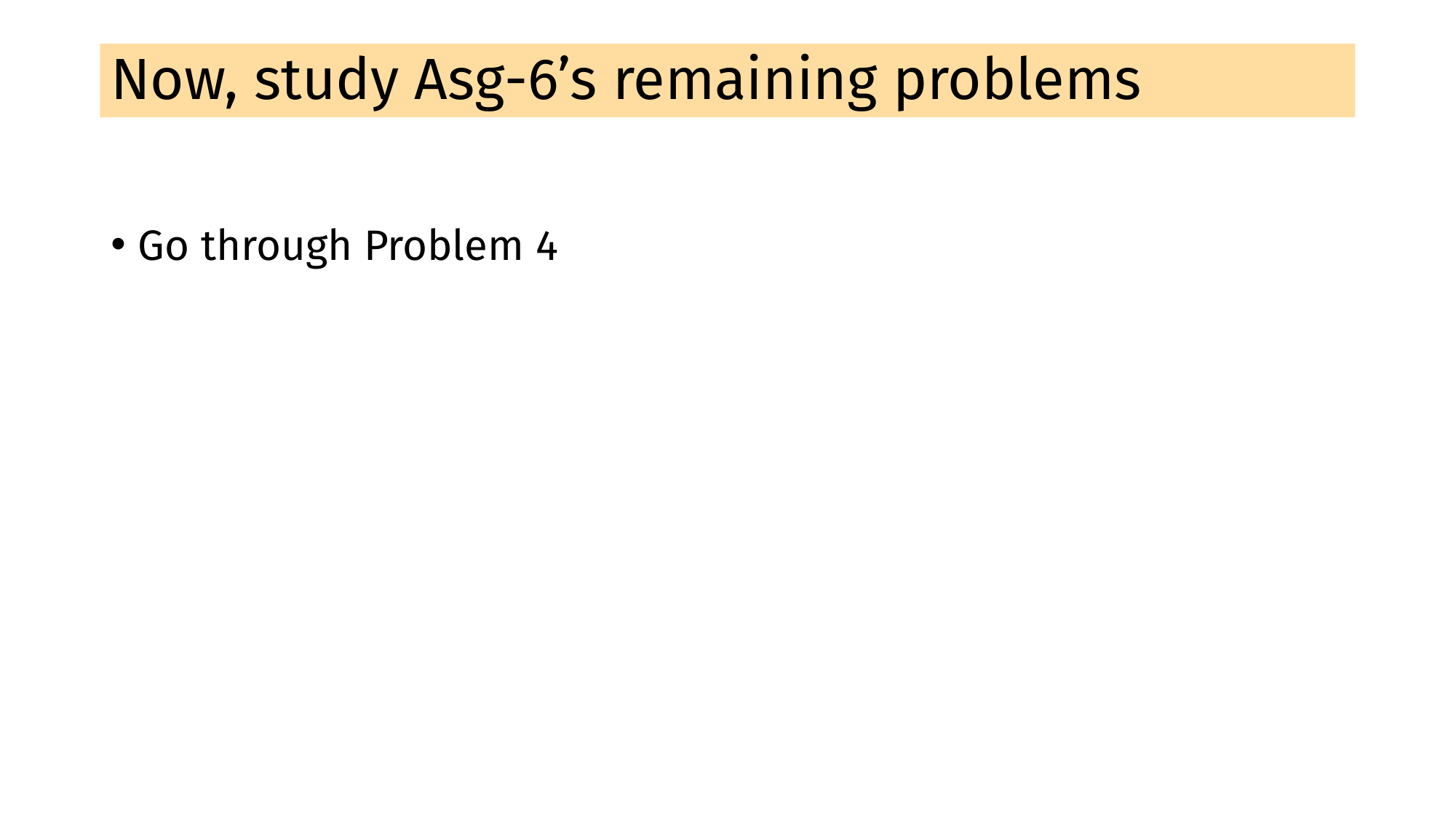

# Now, study Asg-6’s remaining problems
Go through Problem 4